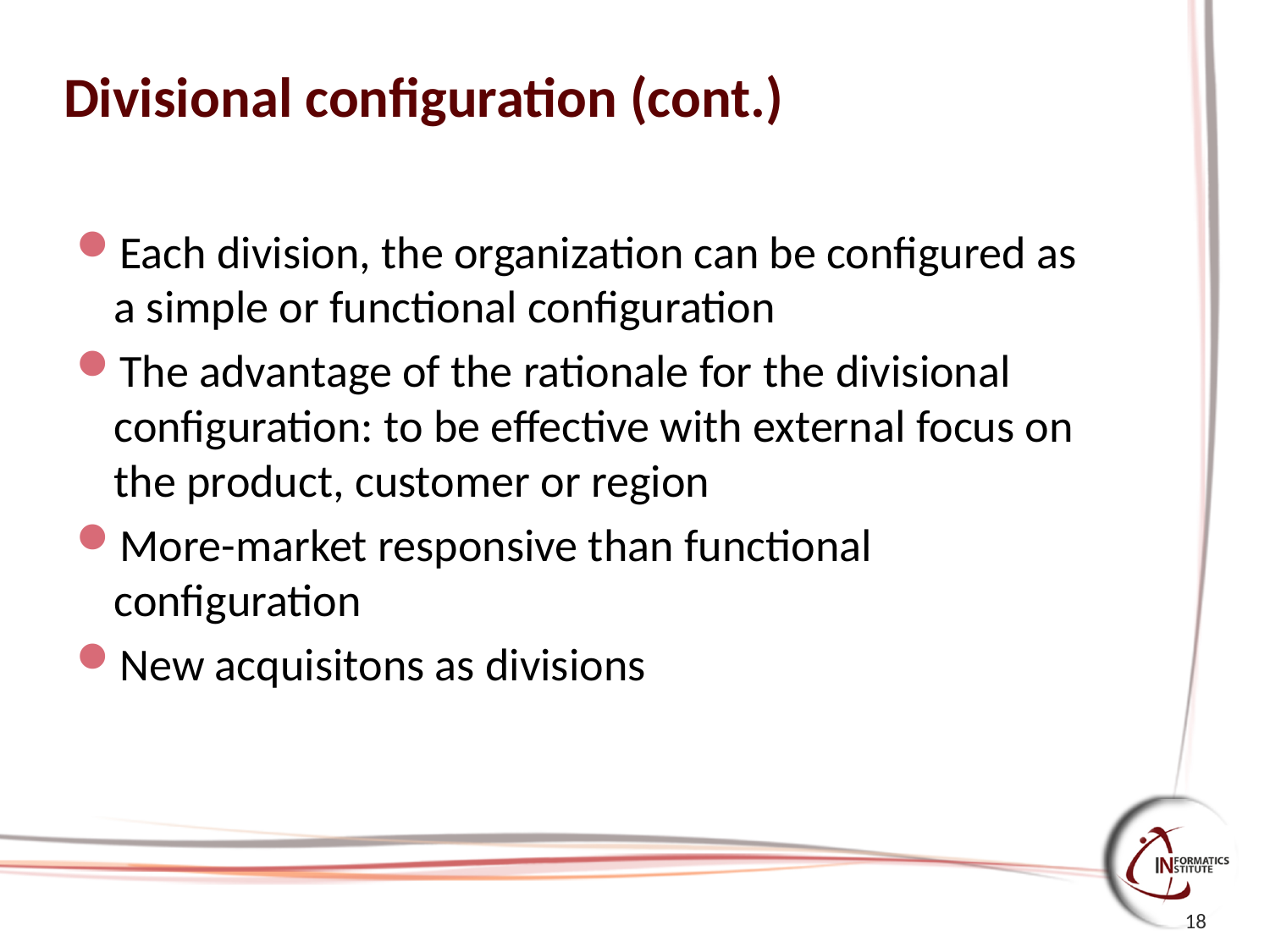

# Divisional configuration (cont.)
Each division, the organization can be configured as a simple or functional configuration
The advantage of the rationale for the divisional configuration: to be effective with external focus on the product, customer or region
More-market responsive than functional configuration
New acquisitons as divisions

18